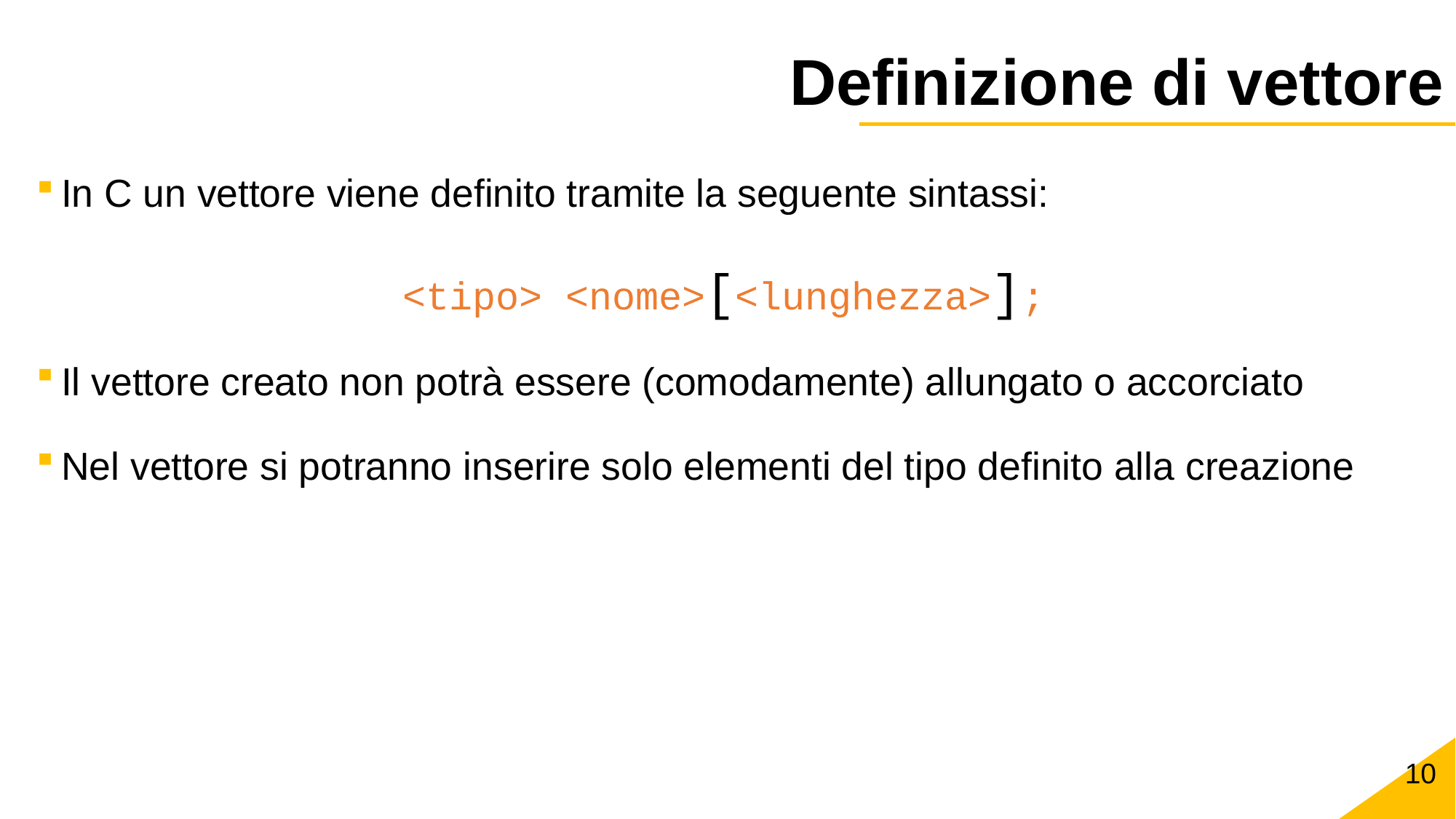

# Definizione di vettore
In C un vettore viene definito tramite la seguente sintassi:
<tipo> <nome>[<lunghezza>];
Il vettore creato non potrà essere (comodamente) allungato o accorciato
Nel vettore si potranno inserire solo elementi del tipo definito alla creazione
10